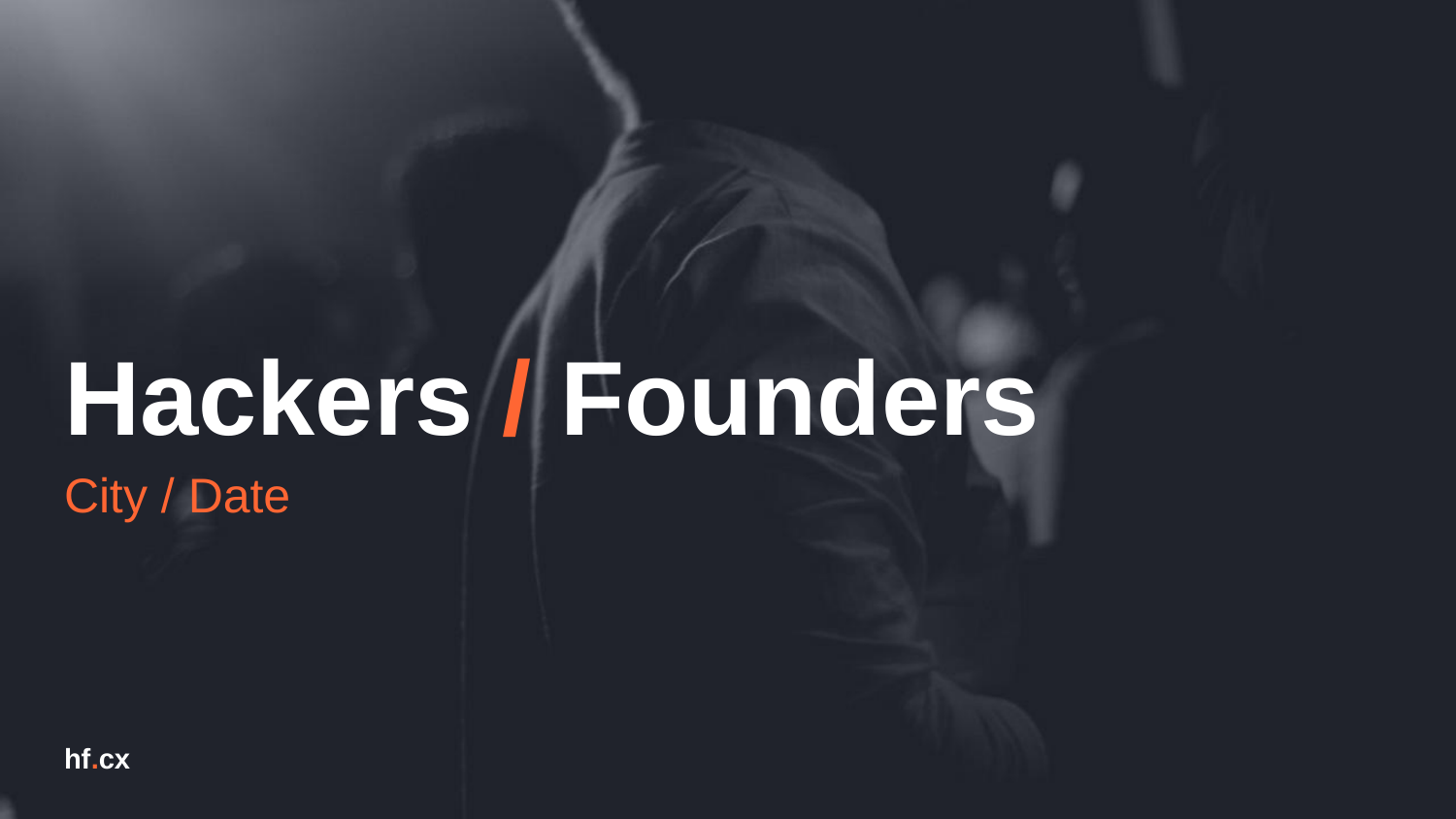

# Hackers / Founders
City / Date
hf.cx